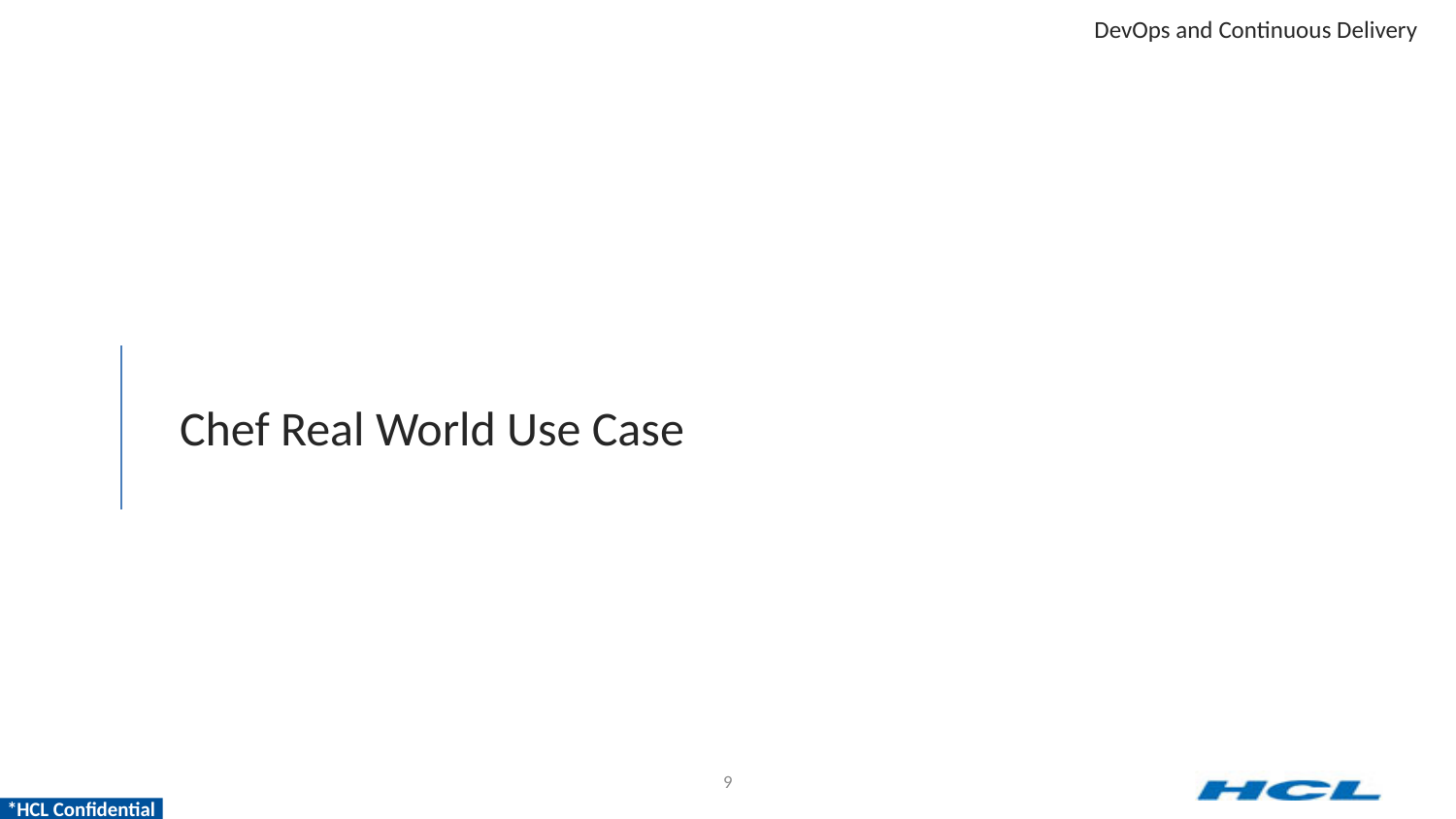

# Chef Real World Use Case
9